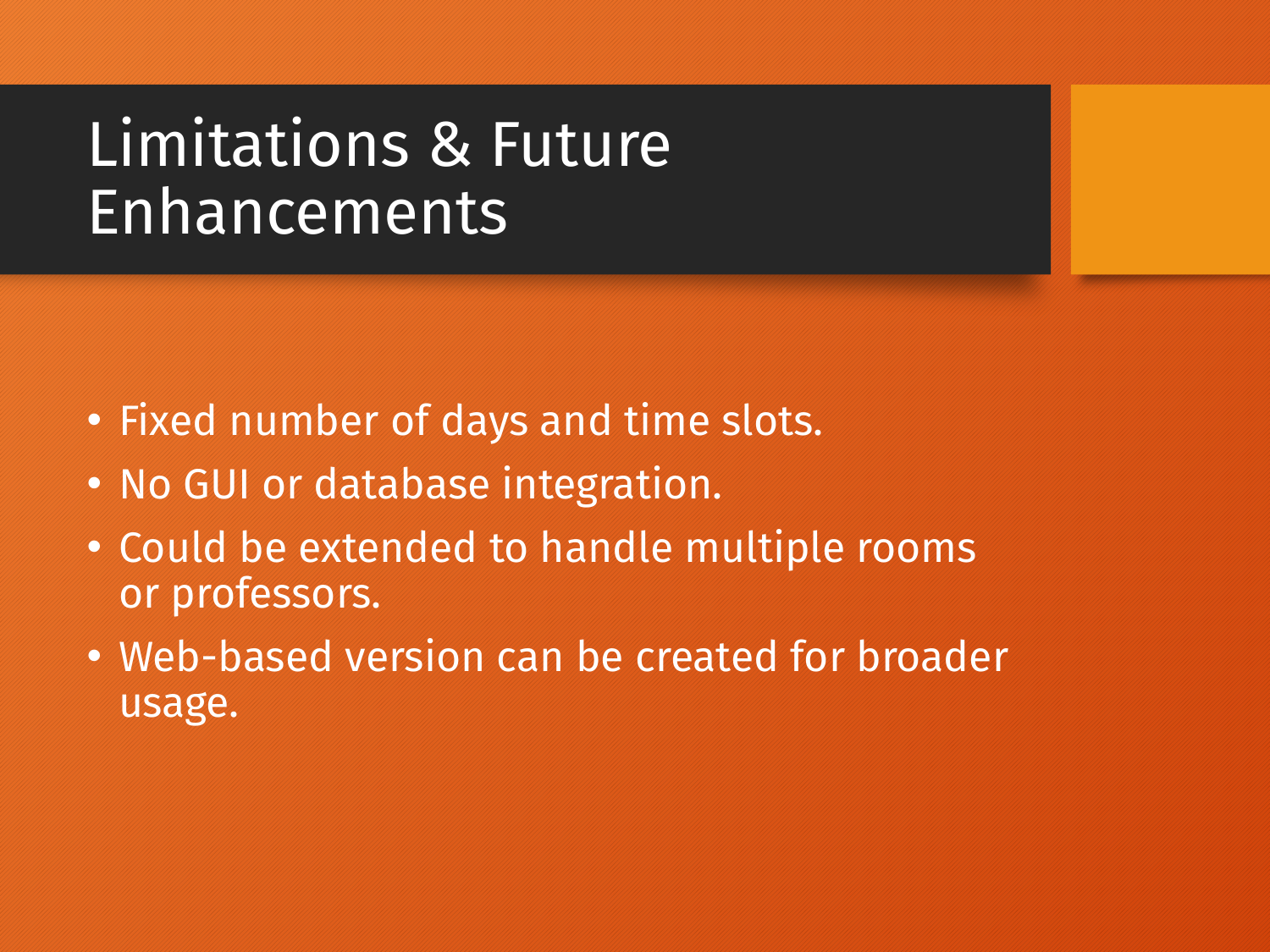

# Limitations & Future Enhancements

Fixed number of days and time slots.
No GUI or database integration.
Could be extended to handle multiple rooms or professors.
Web-based version can be created for broader usage.